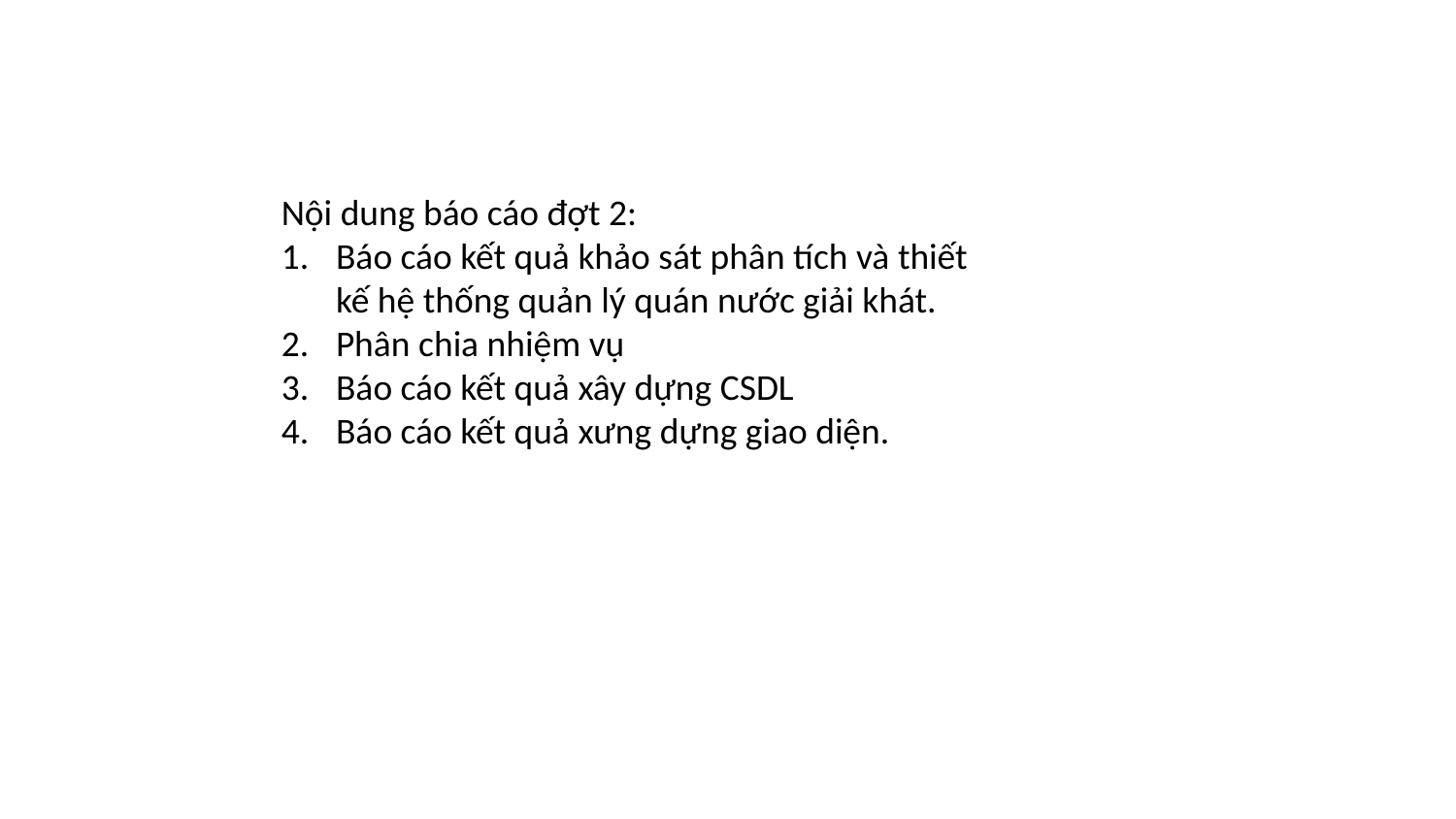

Nội dung báo cáo đợt 2:
Báo cáo kết quả khảo sát phân tích và thiết kế hệ thống quản lý quán nước giải khát.
Phân chia nhiệm vụ
Báo cáo kết quả xây dựng CSDL
Báo cáo kết quả xưng dựng giao diện.